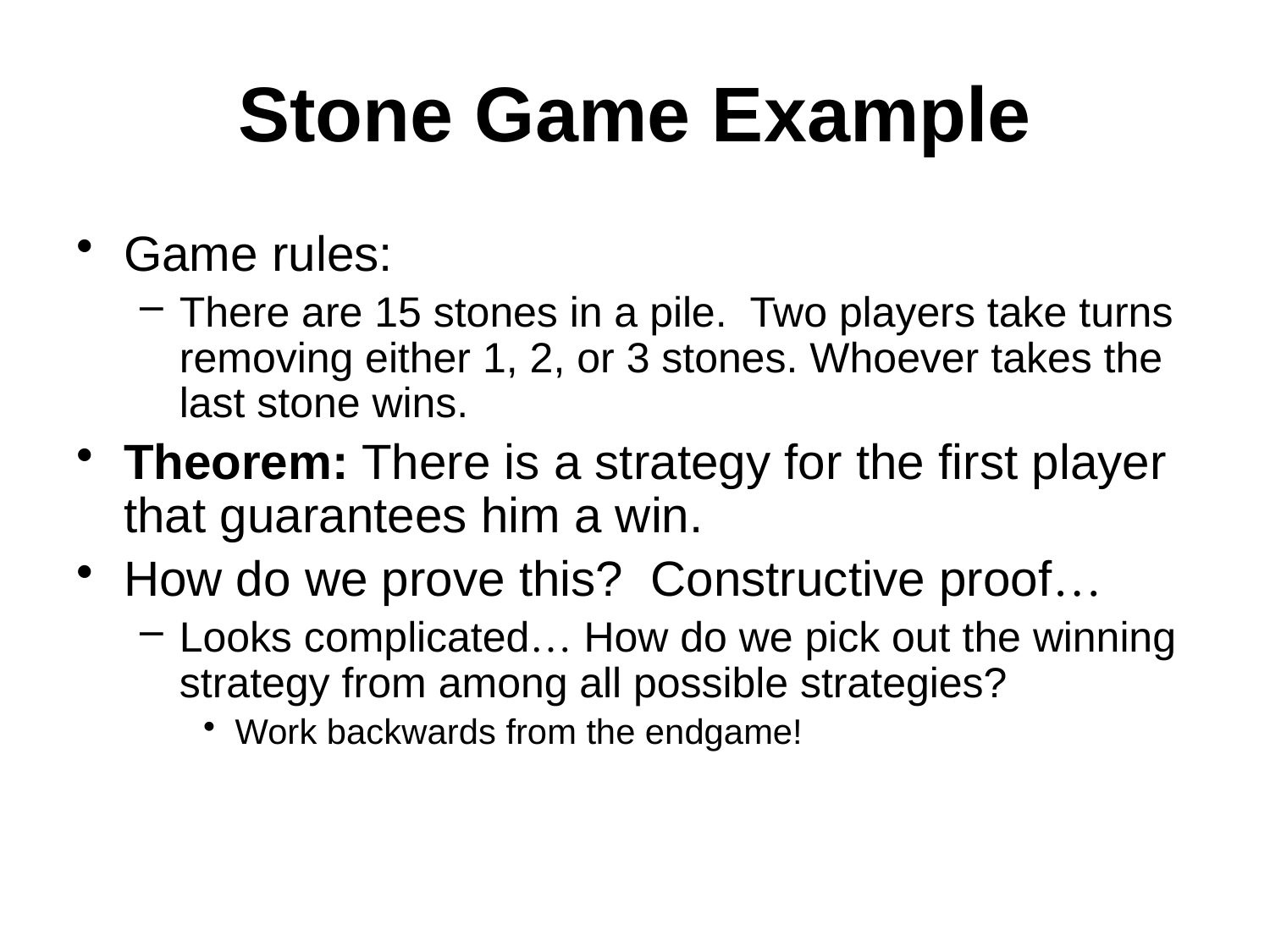

# Stone Game Example
Game rules:
There are 15 stones in a pile.  Two players take turns removing either 1, 2, or 3 stones. Whoever takes the last stone wins.
Theorem: There is a strategy for the first player that guarantees him a win.
How do we prove this?  Constructive proof…
Looks complicated… How do we pick out the winning strategy from among all possible strategies?
Work backwards from the endgame!
28